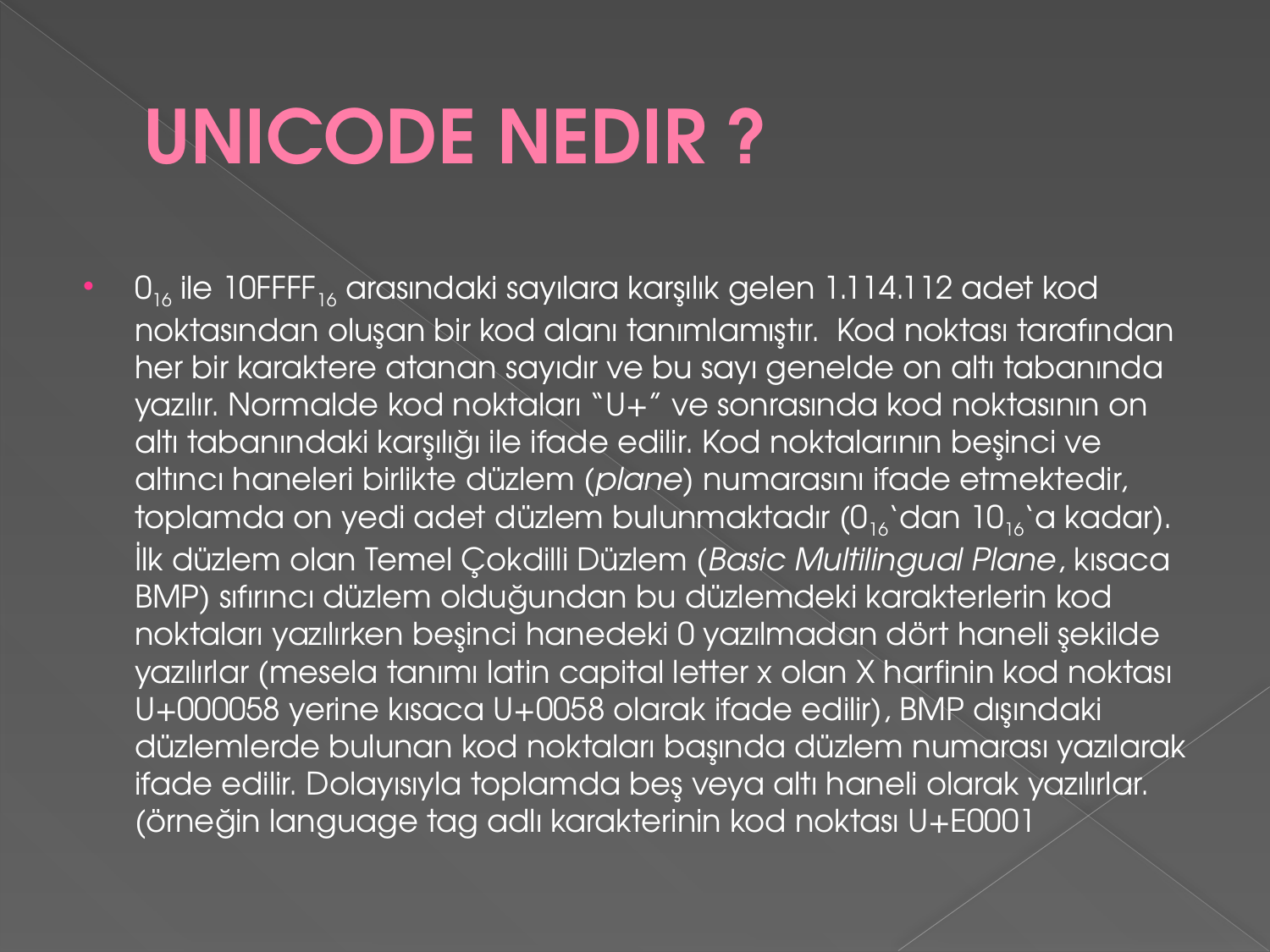

# UNICODE NEDIR ?
016 ile 10FFFF16 arasındaki sayılara karşılık gelen 1.114.112 adet kod noktasından oluşan bir kod alanı tanımlamıştır.  Kod noktası tarafından her bir karaktere atanan sayıdır ve bu sayı genelde on altı tabanında yazılır. Normalde kod noktaları “U+” ve sonrasında kod noktasının on altı tabanındaki karşılığı ile ifade edilir. Kod noktalarının beşinci ve altıncı haneleri birlikte düzlem (plane) numarasını ifade etmektedir, toplamda on yedi adet düzlem bulunmaktadır (016‘dan 1016‘a kadar). İlk düzlem olan Temel Çokdilli Düzlem (Basic Multilingual Plane, kısaca BMP) sıfırıncı düzlem olduğundan bu düzlemdeki karakterlerin kod noktaları yazılırken beşinci hanedeki 0 yazılmadan dört haneli şekilde yazılırlar (mesela tanımı latin capital letter x olan X harfinin kod noktası U+000058 yerine kısaca U+0058 olarak ifade edilir), BMP dışındaki düzlemlerde bulunan kod noktaları başında düzlem numarası yazılarak ifade edilir. Dolayısıyla toplamda beş veya altı haneli olarak yazılırlar. (örneğin language tag adlı karakterinin kod noktası U+E0001